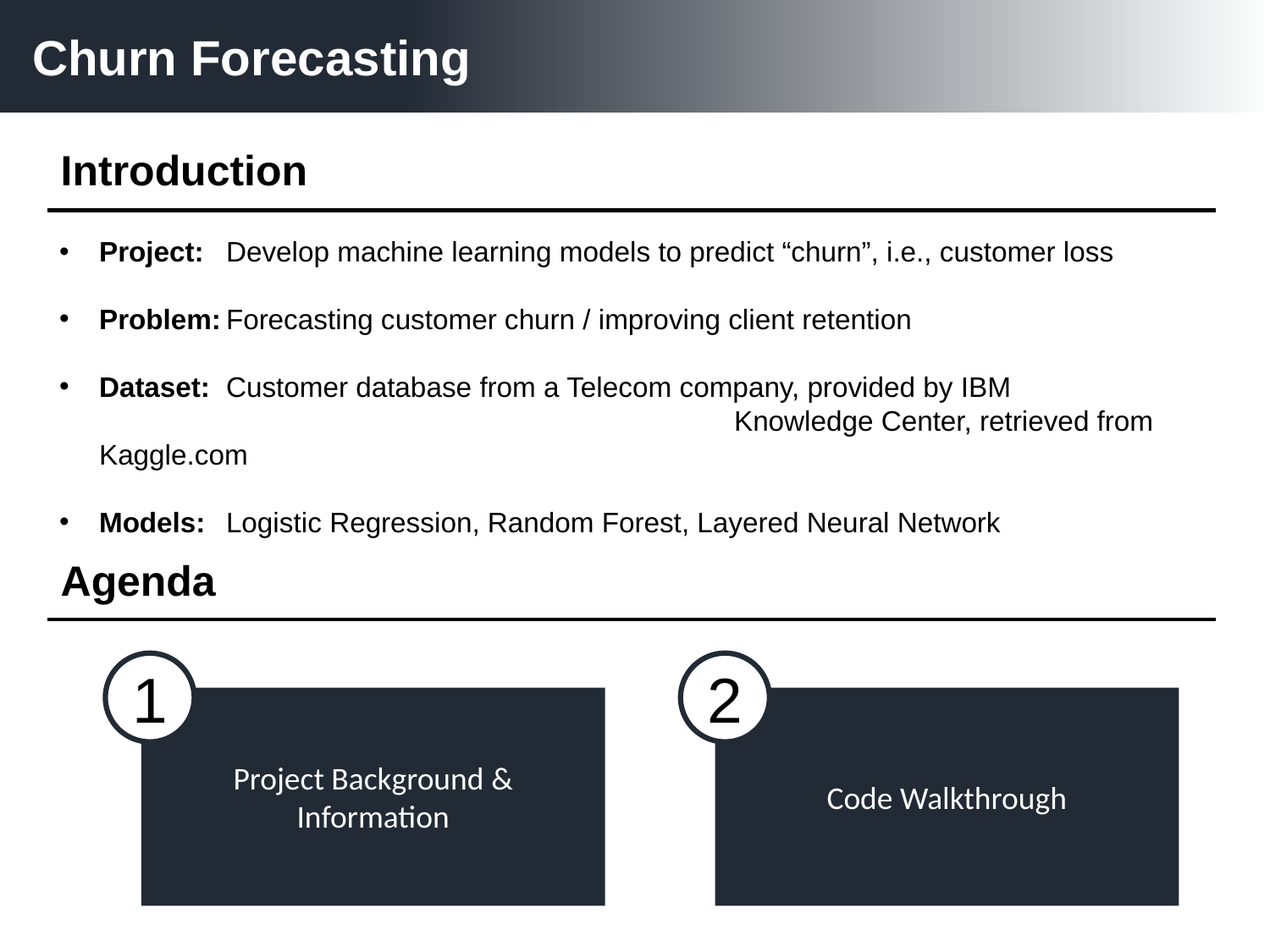

Churn Forecasting
Introduction

Project: 	Develop machine learning models to predict “churn”, i.e., customer loss

Problem:	Forecasting customer churn / improving client retention

Dataset:	Customer database from a Telecom company, provided by IBM 						Knowledge Center, retrieved from Kaggle.com

Models:	Logistic Regression, Random Forest, Layered Neural Network

Agenda

1
2
Project Background & Information
Code Walkthrough